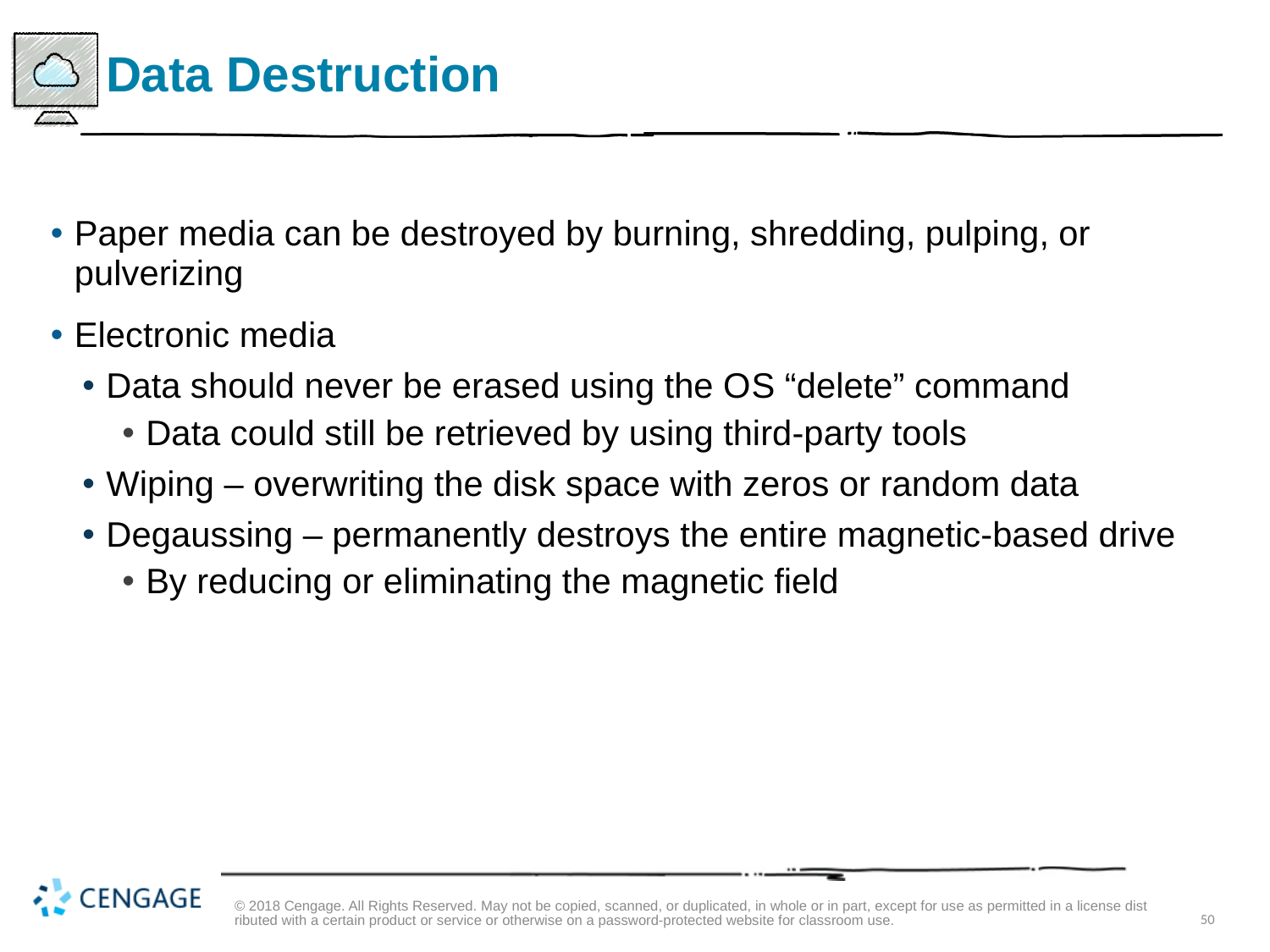

# Data Destruction
Paper media can be destroyed by burning, shredding, pulping, or pulverizing
Electronic media
Data should never be erased using the O S “delete” command
Data could still be retrieved by using third-party tools
Wiping – overwriting the disk space with zeros or random data
Degaussing – permanently destroys the entire magnetic-based drive
By reducing or eliminating the magnetic field
© 2018 Cengage. All Rights Reserved. May not be copied, scanned, or duplicated, in whole or in part, except for use as permitted in a license distributed with a certain product or service or otherwise on a password-protected website for classroom use.